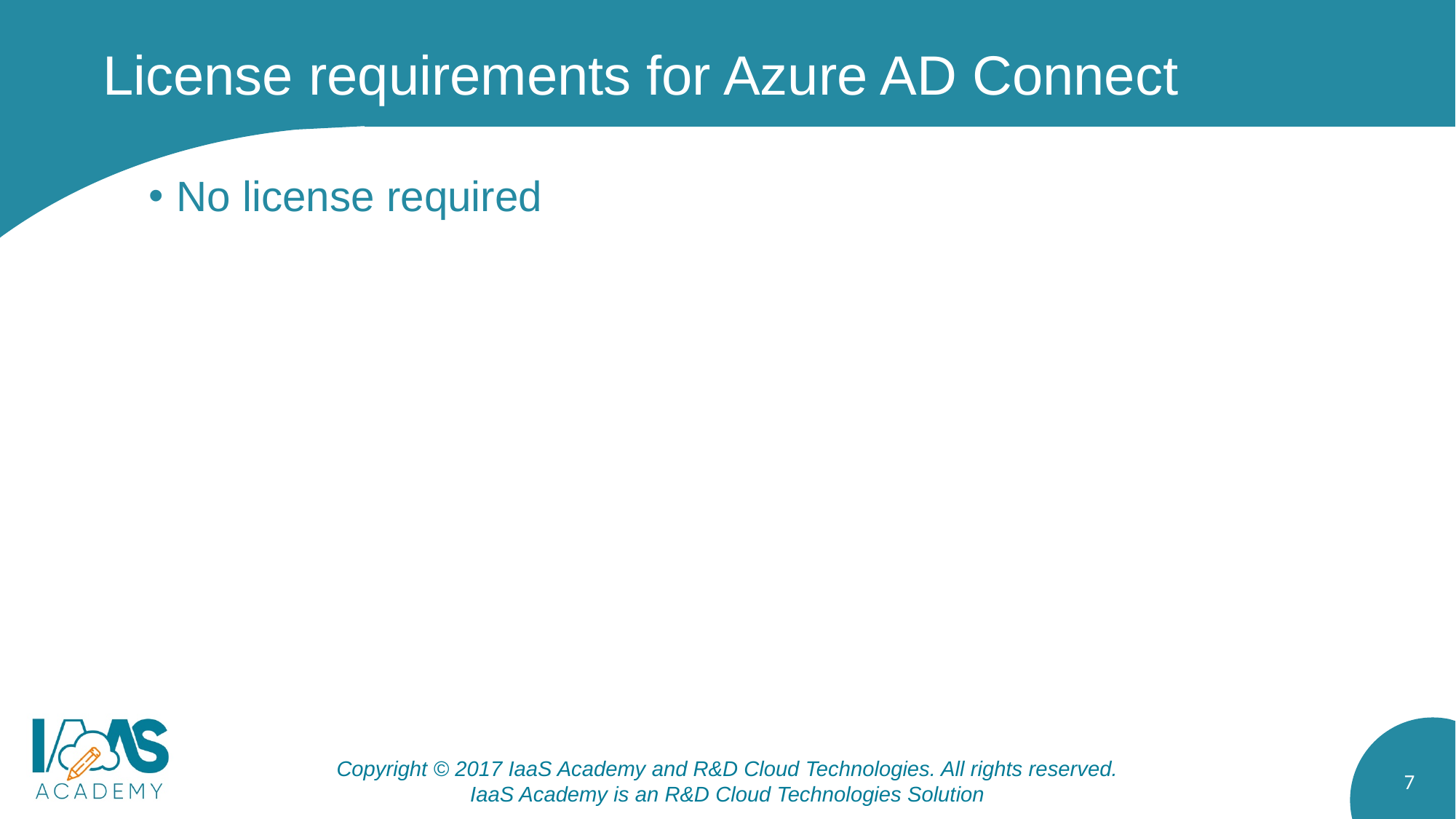

# License requirements for Azure AD Connect
No license required
Copyright © 2017 IaaS Academy and R&D Cloud Technologies. All rights reserved.
IaaS Academy is an R&D Cloud Technologies Solution
7